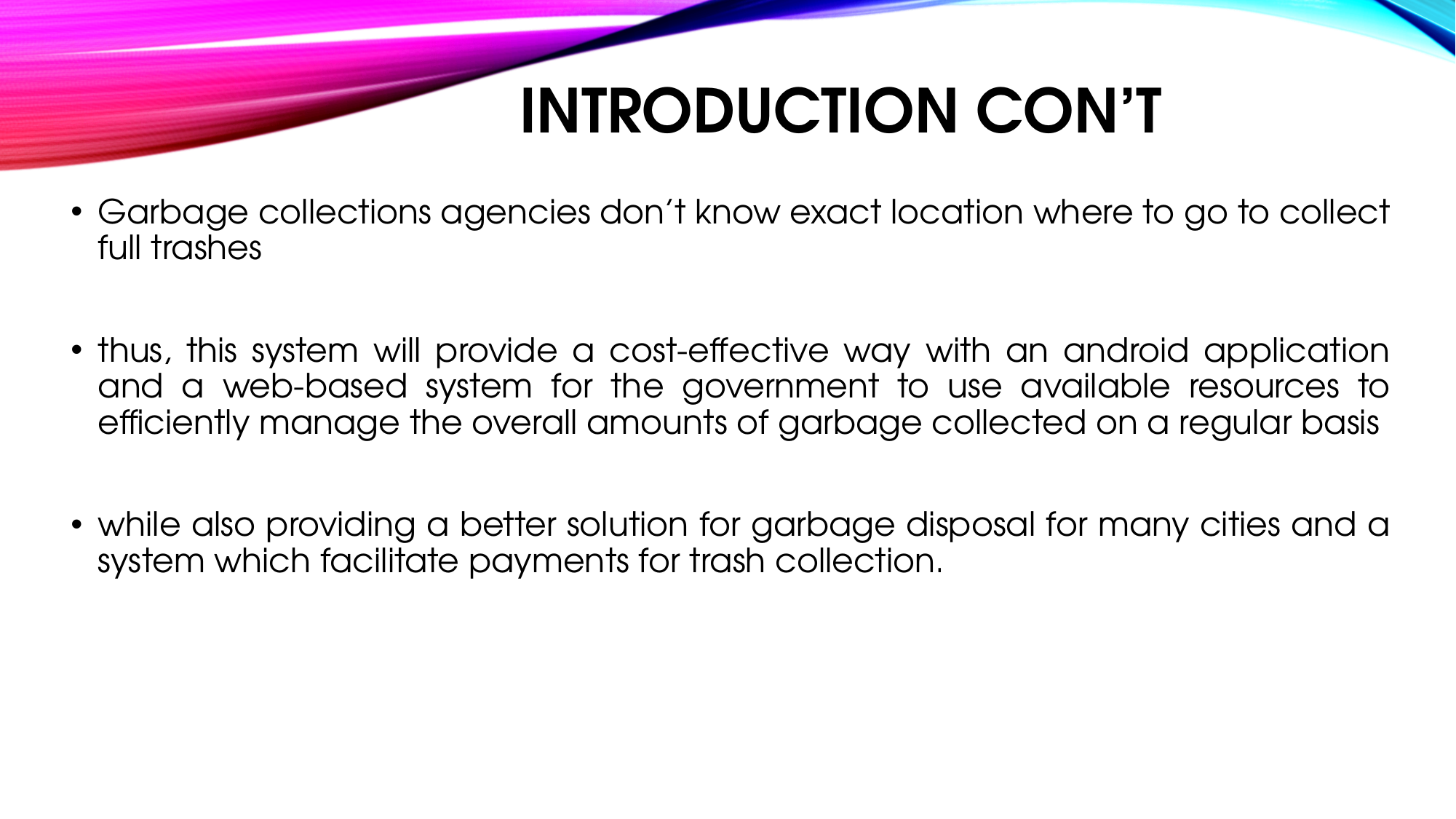

# INTRODUCTION CON’T
Garbage collections agencies don’t know exact location where to go to collect full trashes

thus, this system will provide a cost-effective way with an android application and a web-based system for the government to use available resources to efficiently manage the overall amounts of garbage collected on a regular basis

while also providing a better solution for garbage disposal for many cities and a system which facilitate payments for trash collection.